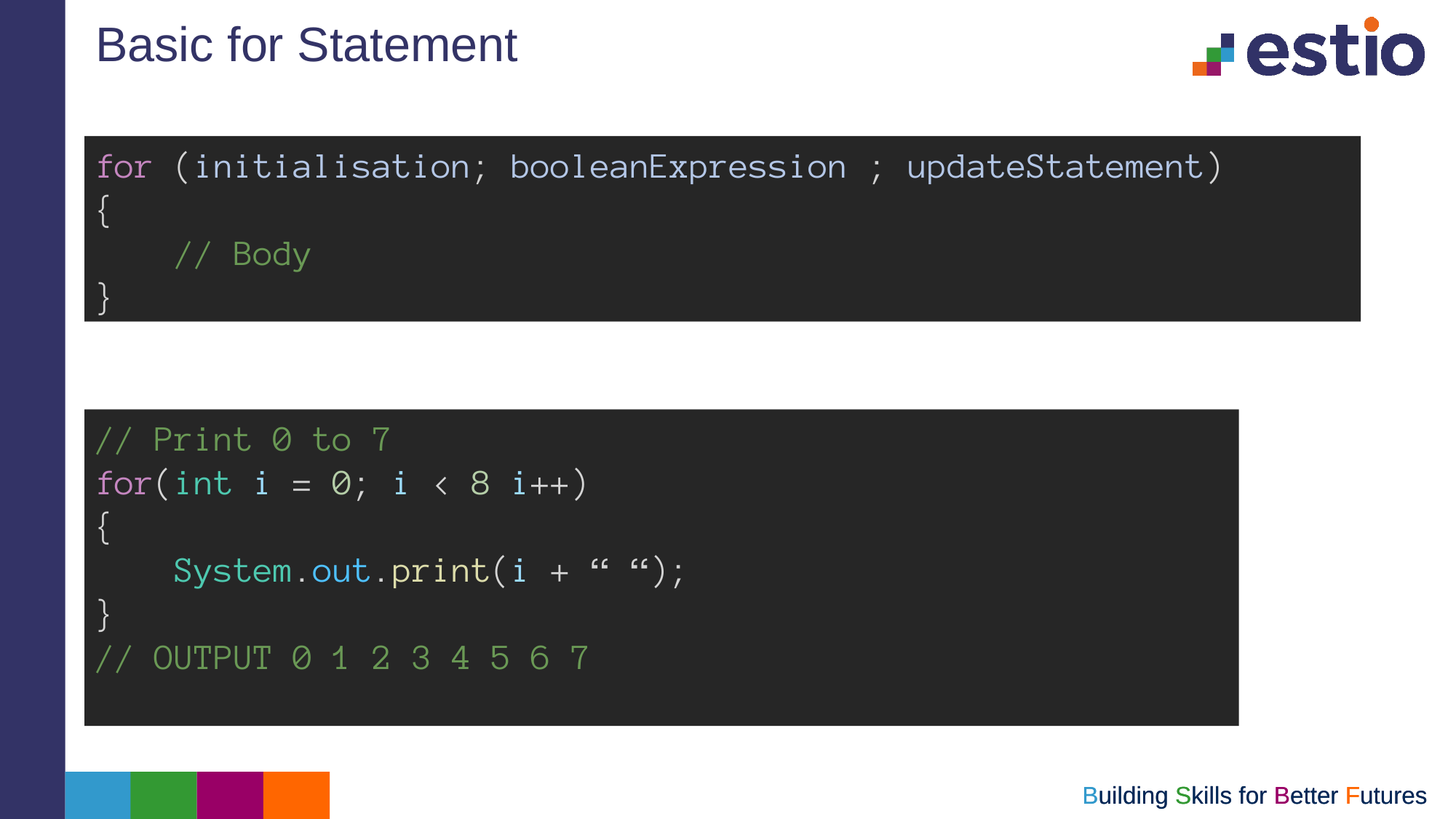

# Basic for Statement

for (initialisation; booleanExpression ; updateStatement)
{
    // Body
}
// Print 0 to 7
for(int i = 0; i < 8 i++)
{
    System.out.print(i + “ “);
}
// OUTPUT 0 1 2 3 4 5 6 7